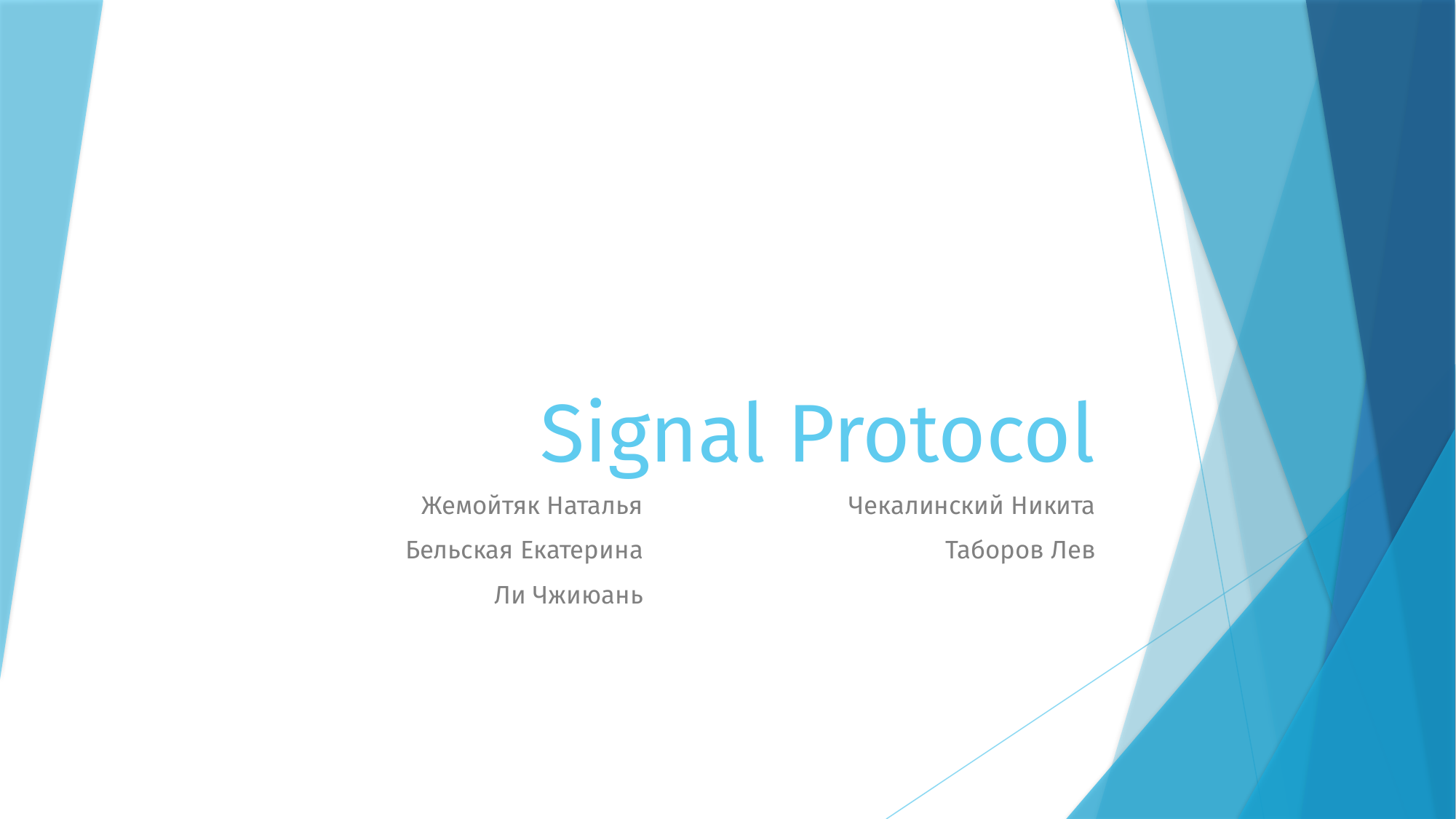

# Signal Protocol
Жемойтяк Наталья
Бельская Екатерина
Ли Чжиюань
Чекалинский Никита
Таборов Лев